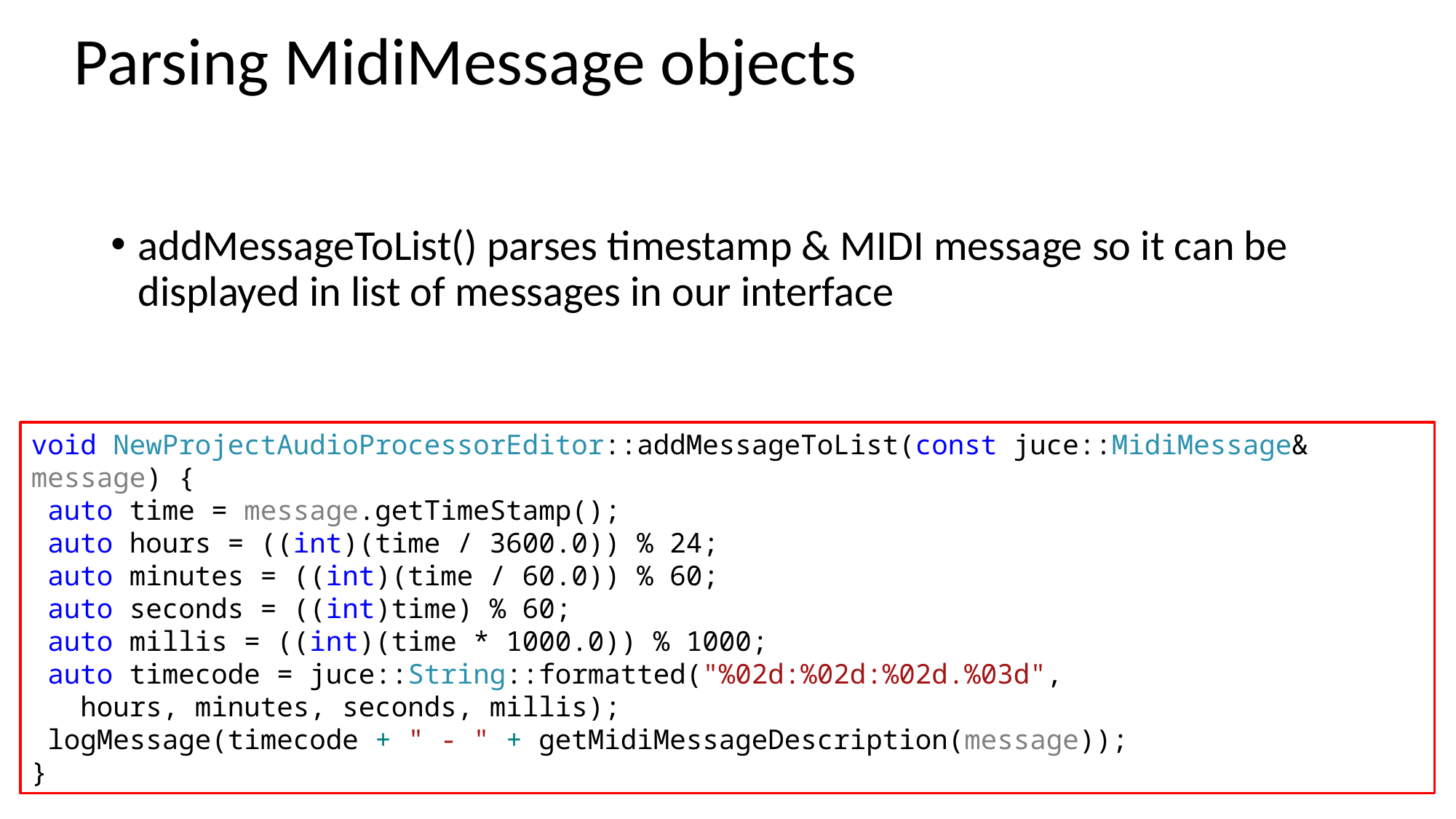

# Parsing MidiMessage objects
addMessageToList() parses timestamp & MIDI message so it can be displayed in list of messages in our interface
void NewProjectAudioProcessorEditor::addMessageToList(const juce::MidiMessage& message) {
 auto time = message.getTimeStamp();
 auto hours = ((int)(time / 3600.0)) % 24;
 auto minutes = ((int)(time / 60.0)) % 60;
 auto seconds = ((int)time) % 60;
 auto millis = ((int)(time * 1000.0)) % 1000;
 auto timecode = juce::String::formatted("%02d:%02d:%02d.%03d",
   hours, minutes, seconds, millis);
 logMessage(timecode + " - " + getMidiMessageDescription(message));
}